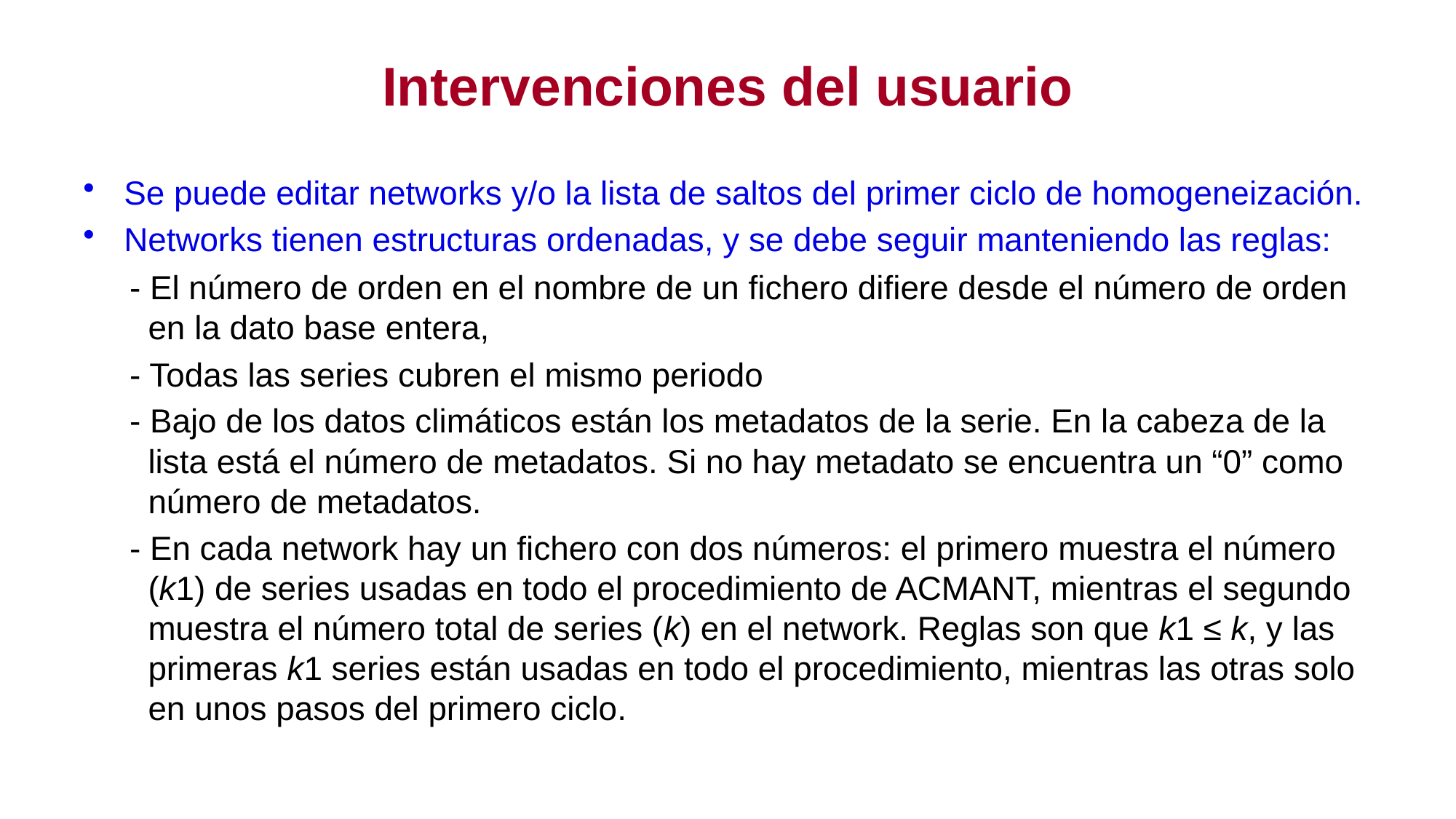

# Intervenciones del usuario
Se puede editar networks y/o la lista de saltos del primer ciclo de homogeneización.
Networks tienen estructuras ordenadas, y se debe seguir manteniendo las reglas:
     - El número de orden en el nombre de un fichero difiere desde el número de orden
       en la dato base entera,
     - Todas las series cubren el mismo periodo
     - Bajo de los datos climáticos están los metadatos de la serie. En la cabeza de la
       lista está el número de metadatos. Si no hay metadato se encuentra un “0” como
       número de metadatos.
     - En cada network hay un fichero con dos números: el primero muestra el número
       (k1) de series usadas en todo el procedimiento de ACMANT, mientras el segundo
       muestra el número total de series (k) en el network. Reglas son que k1 ≤ k, y las
       primeras k1 series están usadas en todo el procedimiento, mientras las otras solo
       en unos pasos del primero ciclo.